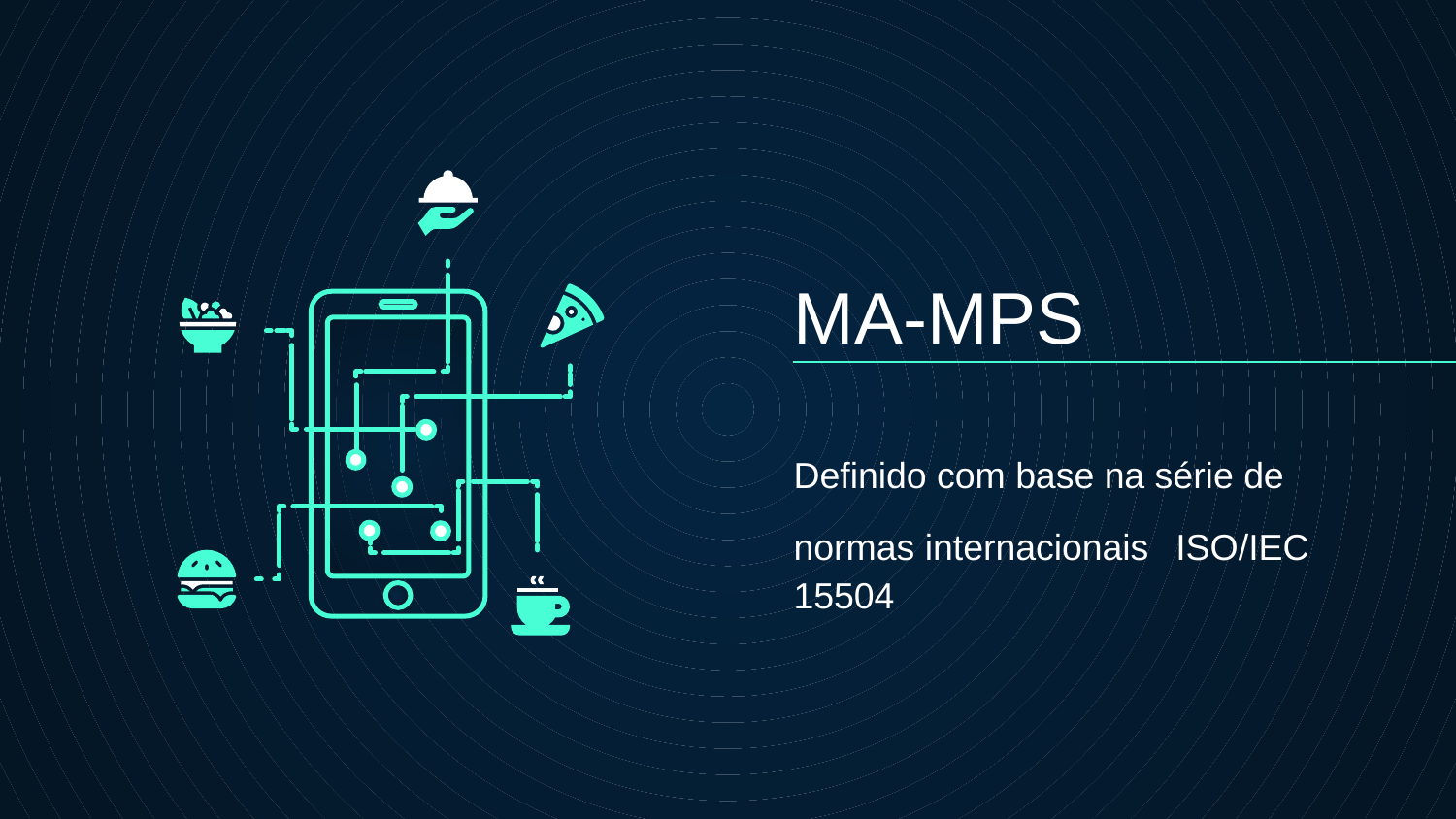

# MA-MPS

Definido com base na série de normas internacionais  ISO/IEC 15504